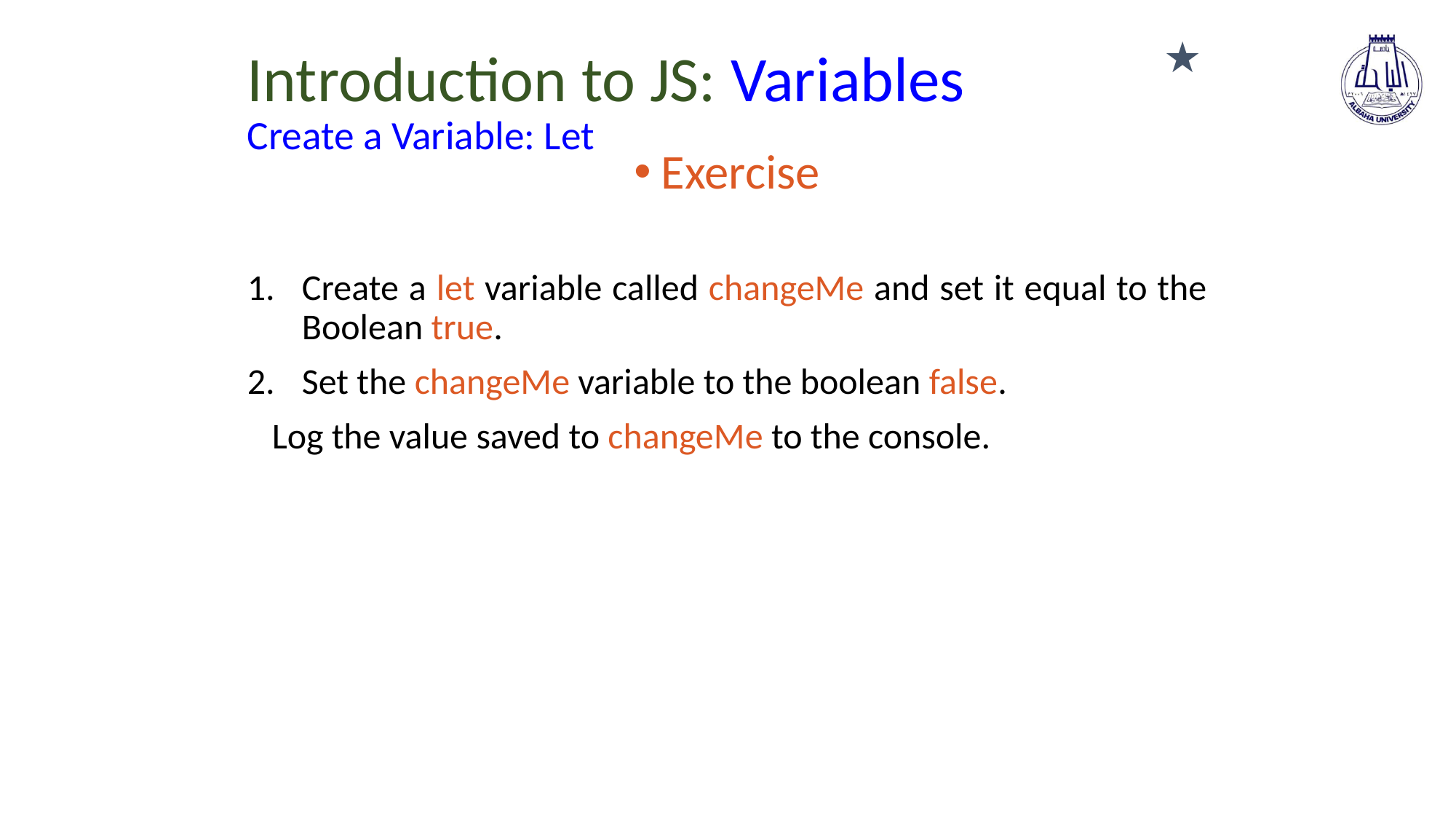

★
# Introduction to JS: Variables Create a Variable: Let
Exercise

Create a let variable called changeMe and set it equal to the Boolean true.
Set the changeMe variable to the boolean false.
   Log the value saved to changeMe to the console.